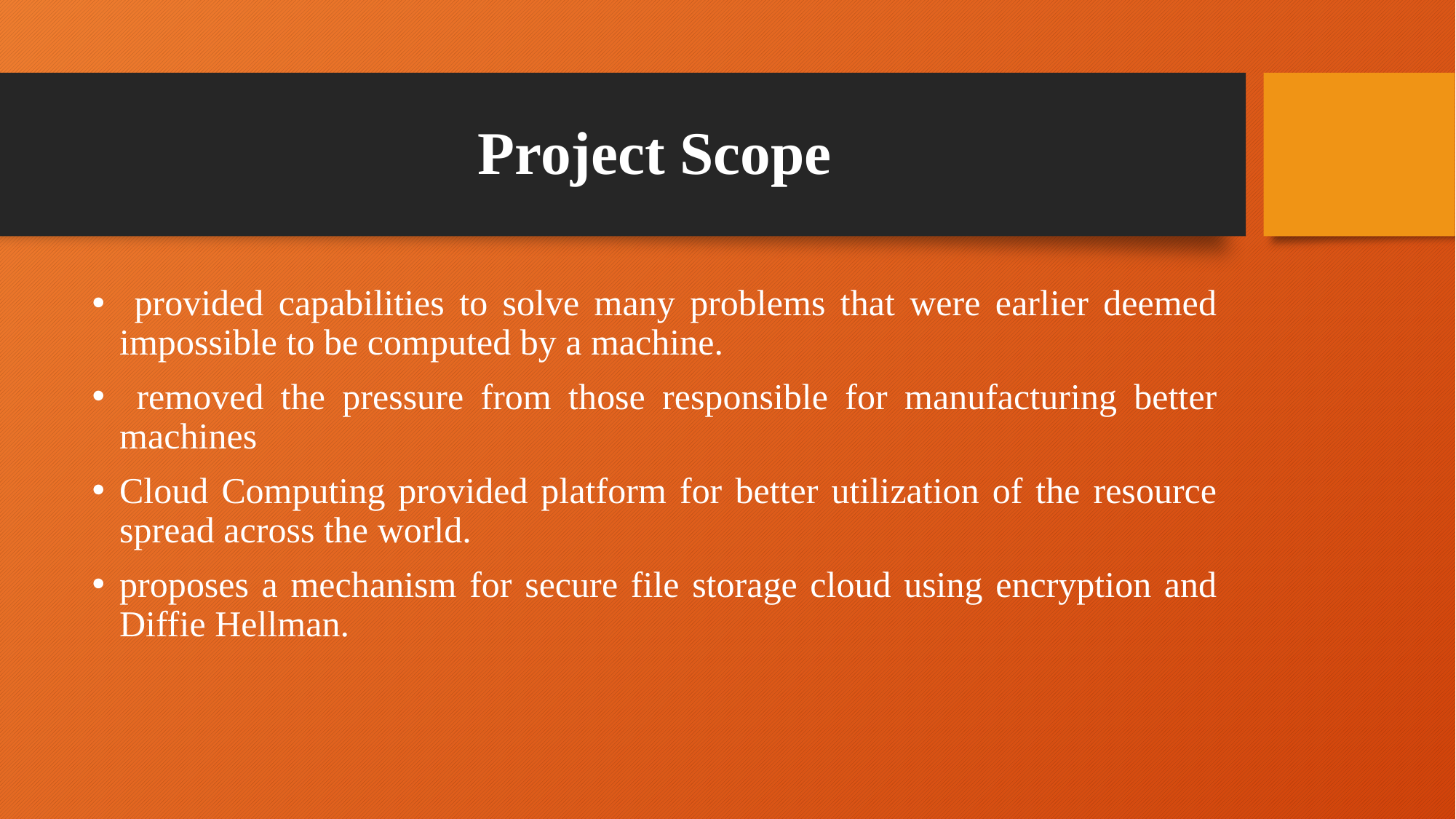

# Project Scope
 provided capabilities to solve many problems that were earlier deemed impossible to be computed by a machine.
 removed the pressure from those responsible for manufacturing better machines
Cloud Computing provided platform for better utilization of the resource spread across the world.
proposes a mechanism for secure file storage cloud using encryption and Diffie Hellman.